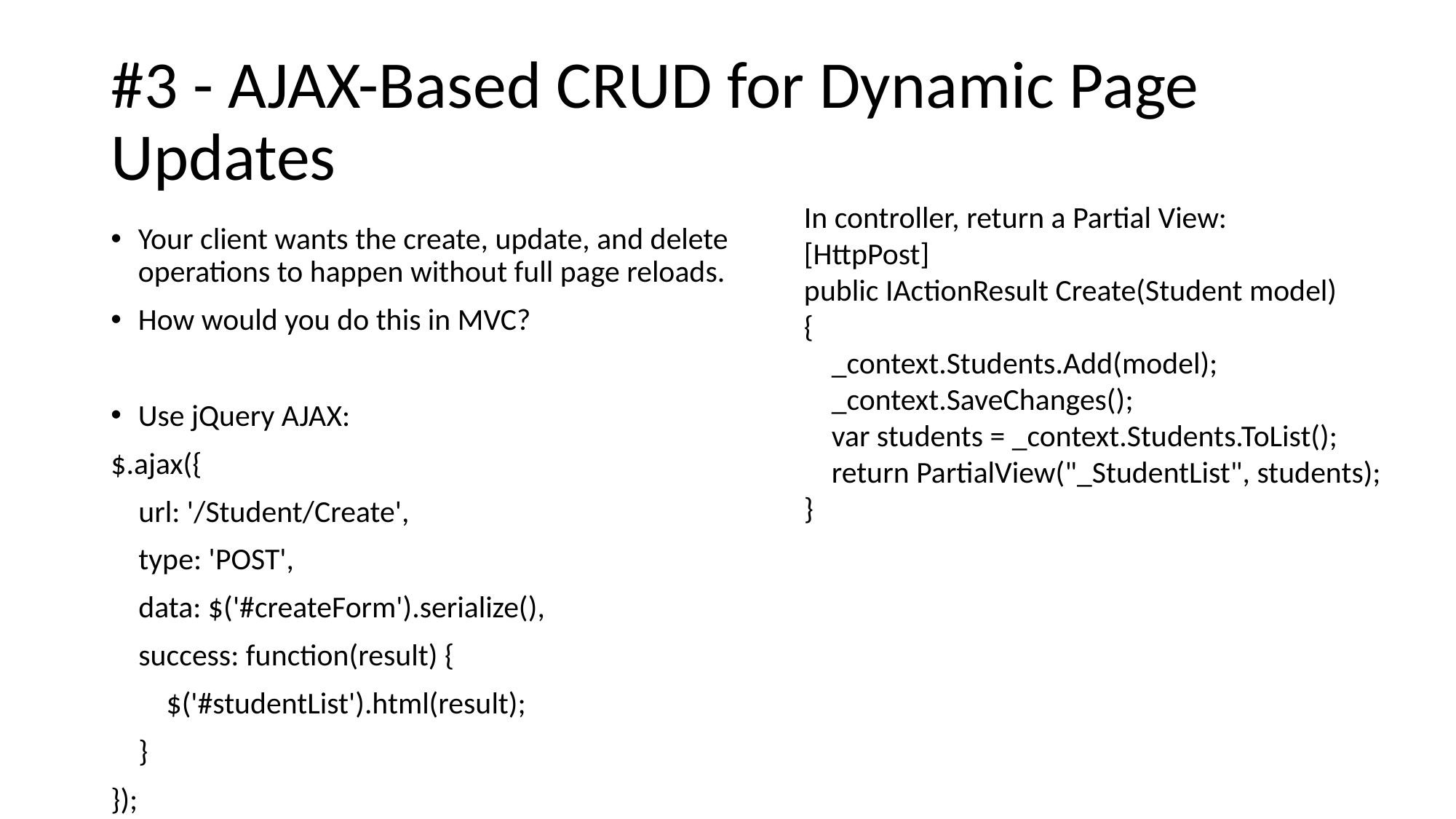

# #3 - AJAX-Based CRUD for Dynamic Page Updates
Your client wants the create, update, and delete operations to happen without full page reloads.
How would you do this in MVC?

Use jQuery AJAX:
$.ajax({
    url: '/Student/Create',
    type: 'POST',
    data: $('#createForm').serialize(),
    success: function(result) {
        $('#studentList').html(result);
    }
});
In controller, return a Partial View:
[HttpPost]
public IActionResult Create(Student model)
{
    _context.Students.Add(model);
    _context.SaveChanges();
    var students = _context.Students.ToList();
    return PartialView("_StudentList", students);
}